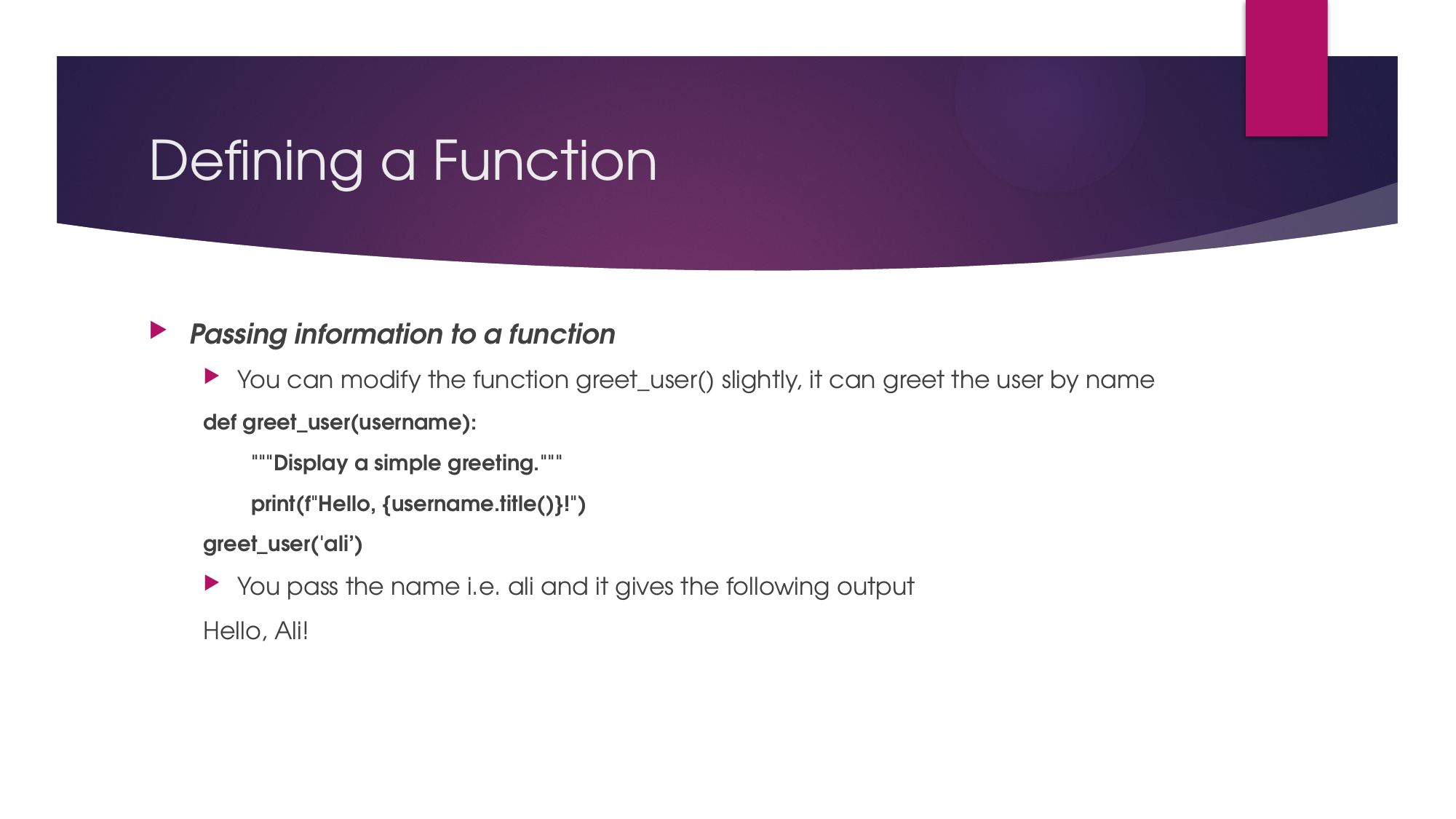

# Defining a Function
Passing information to a function
You can modify the function greet_user() slightly, it can greet the user by name
def greet_user(username):
"""Display a simple greeting."""
print(f"Hello, {username.title()}!")
greet_user('ali’)
You pass the name i.e. ali and it gives the following output
Hello, Ali!